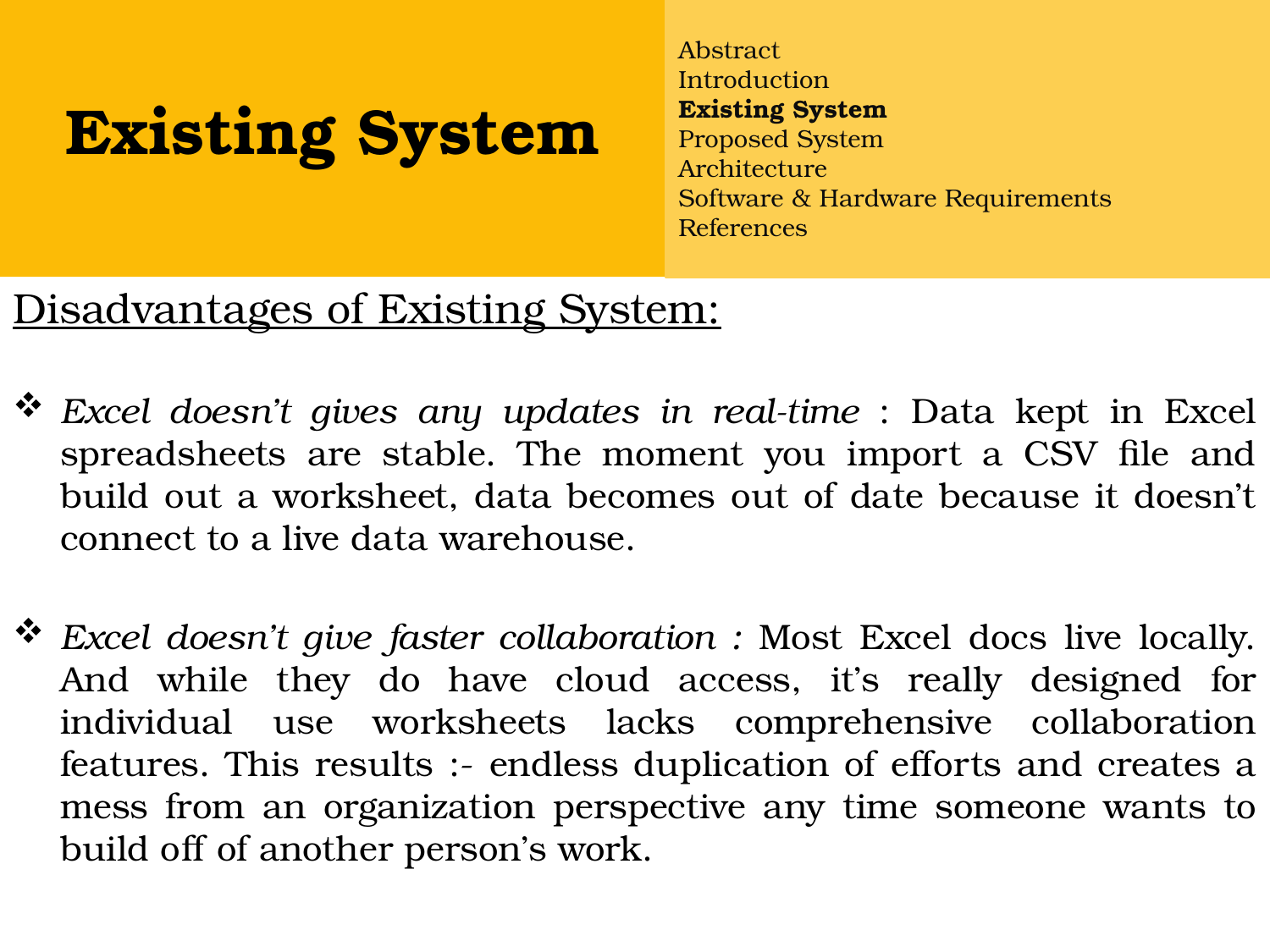

Introduction
Existing System
Proposed System
Software requirements
References
Abstract
Introduction
Existing System
Proposed System
Architecture
Software & Hardware Requirements
References
Existing System
Disadvantages of Existing System:

Excel doesn’t gives any updates in real-time : Data kept in Excel spreadsheets are stable. The moment you import a CSV file and build out a worksheet, data becomes out of date because it doesn’t connect to a live data warehouse.

Excel doesn’t give faster collaboration : Most Excel docs live locally. And while they do have cloud access, it’s really designed for individual use worksheets lacks comprehensive collaboration features. This results :- endless duplication of efforts and creates a mess from an organization perspective any time someone wants to build off of another person’s work.